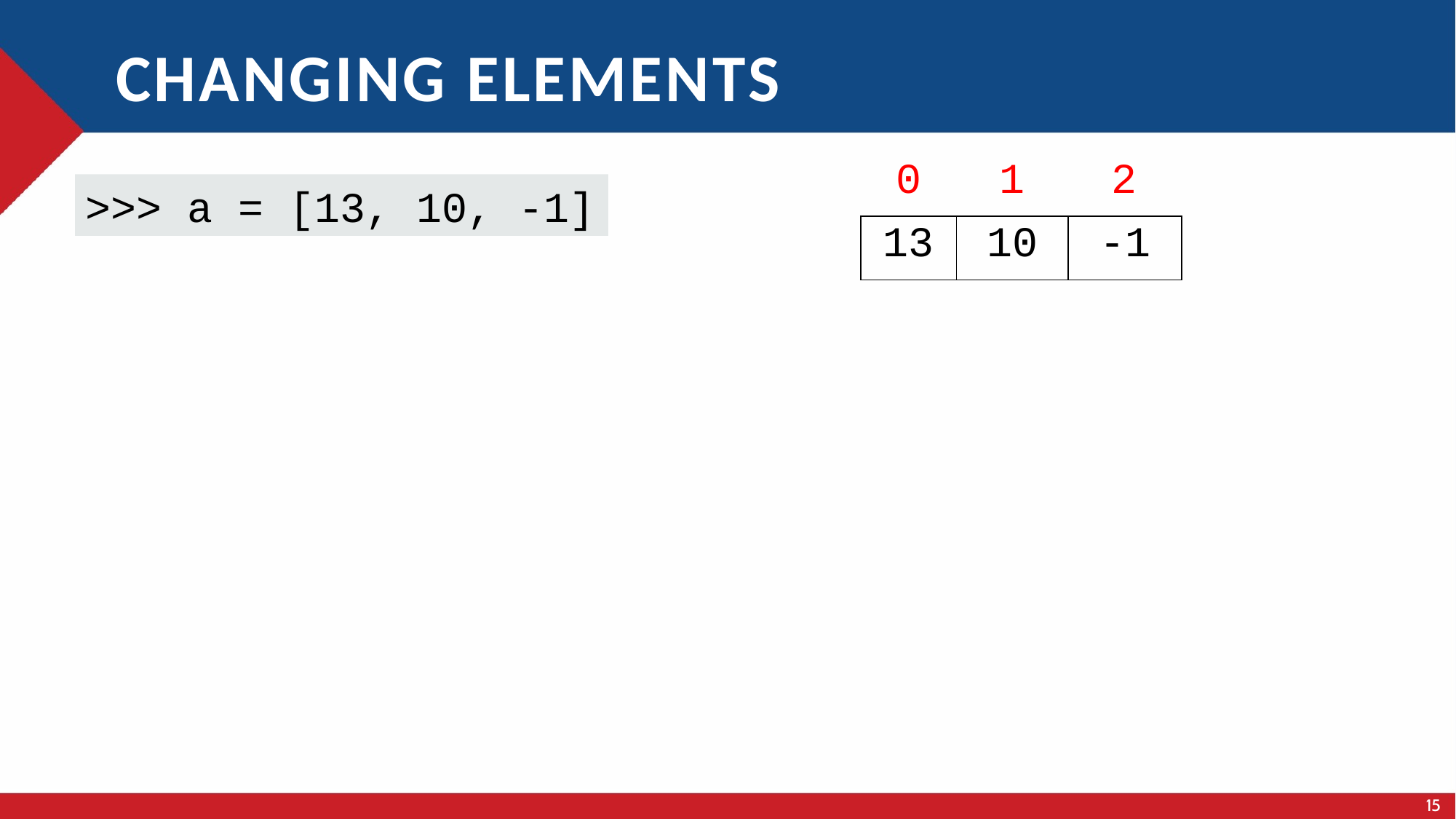

# Changing elements
| 0 | 1 | 2 |
| --- | --- | --- |
>>> a = [13, 10, -1]
| 13 | 10 | -1 |
| --- | --- | --- |
15